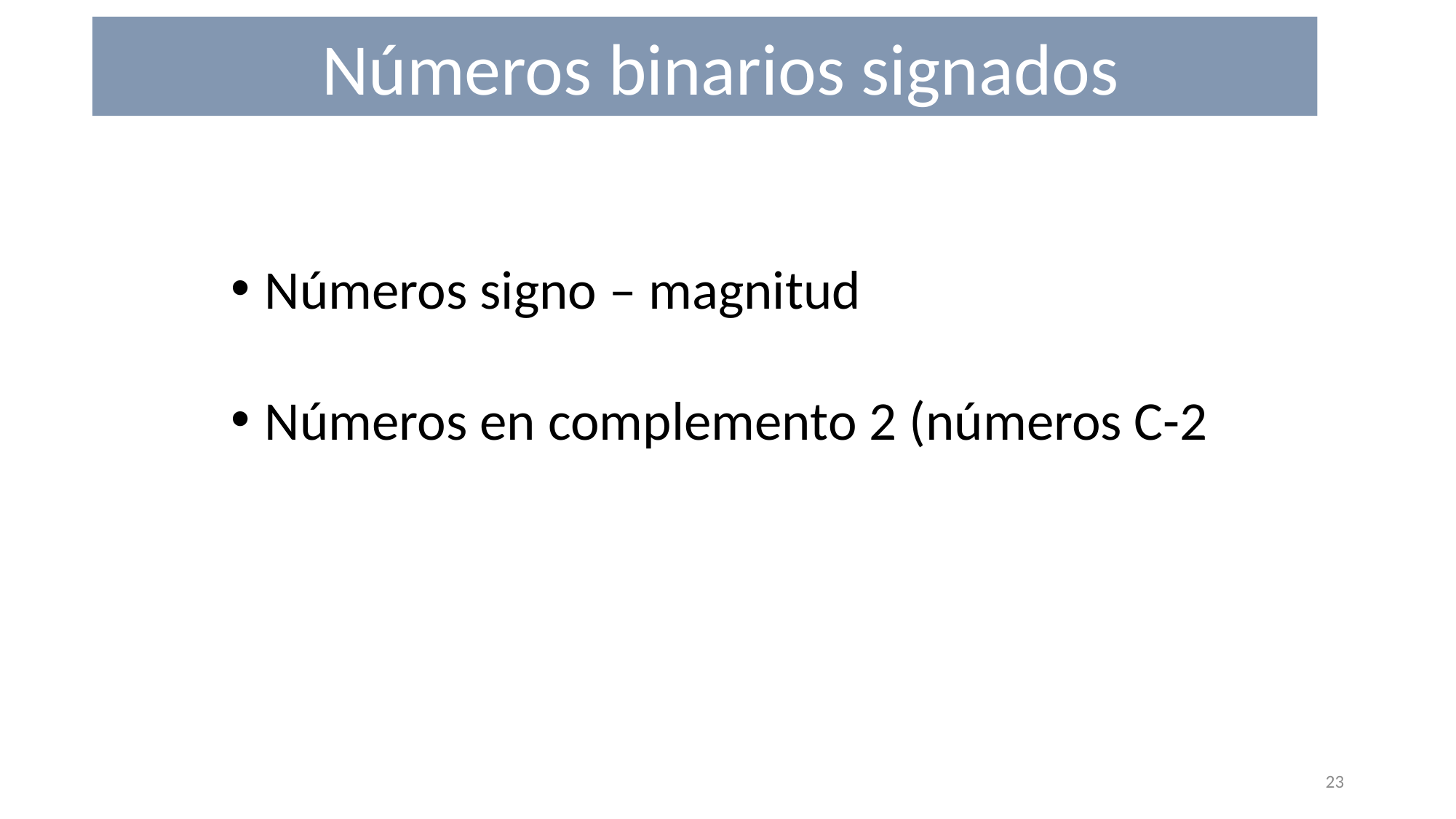

Números binarios signados
Números signo – magnitud

Números en complemento 2 (números C-2
23